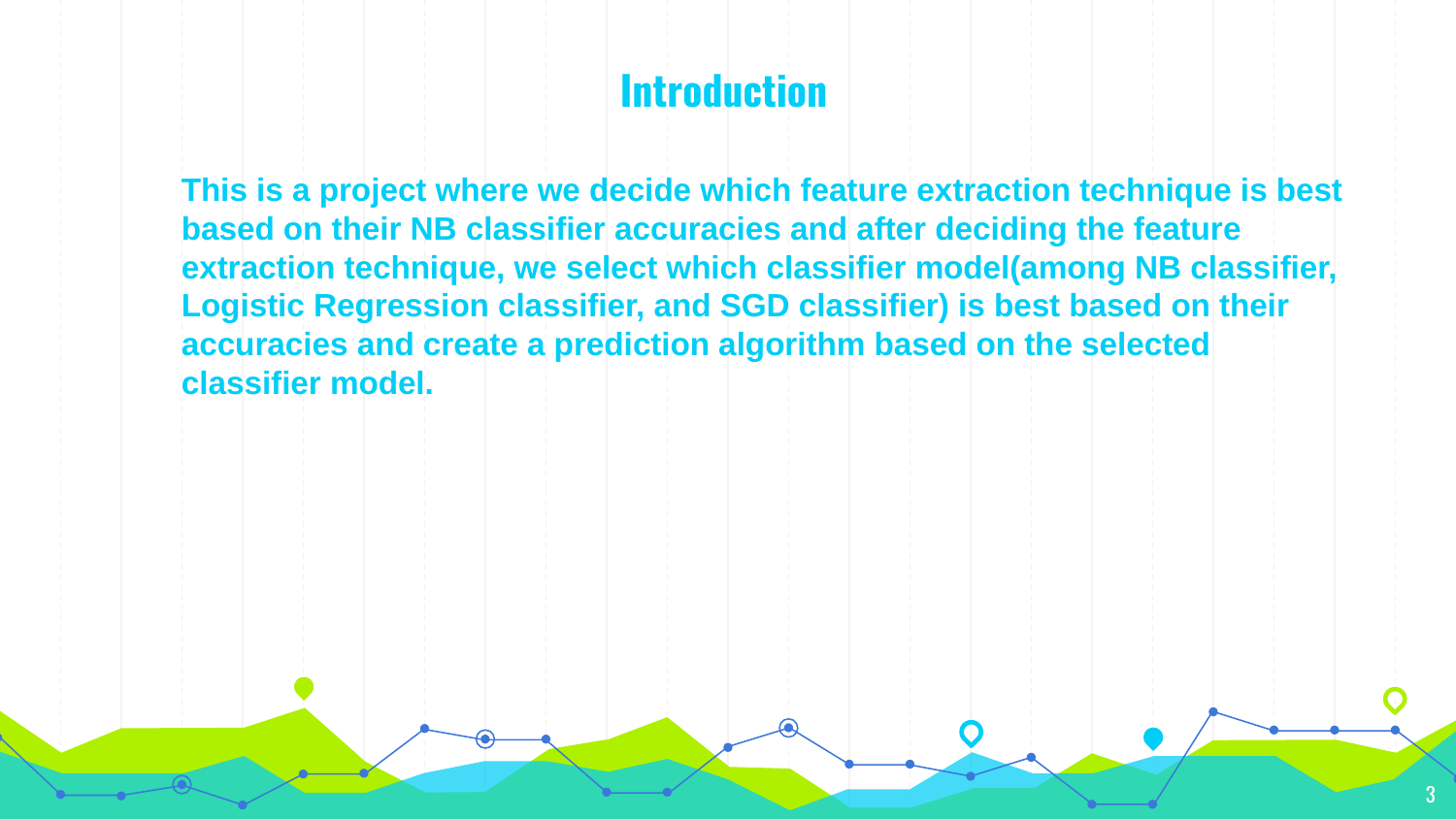

# Introduction
This is a project where we decide which feature extraction technique is best based on their NB classifier accuracies and after deciding the feature extraction technique, we select which classifier model(among NB classifier, Logistic Regression classifier, and SGD classifier) is best based on their accuracies and create a prediction algorithm based on the selected classifier model.
3